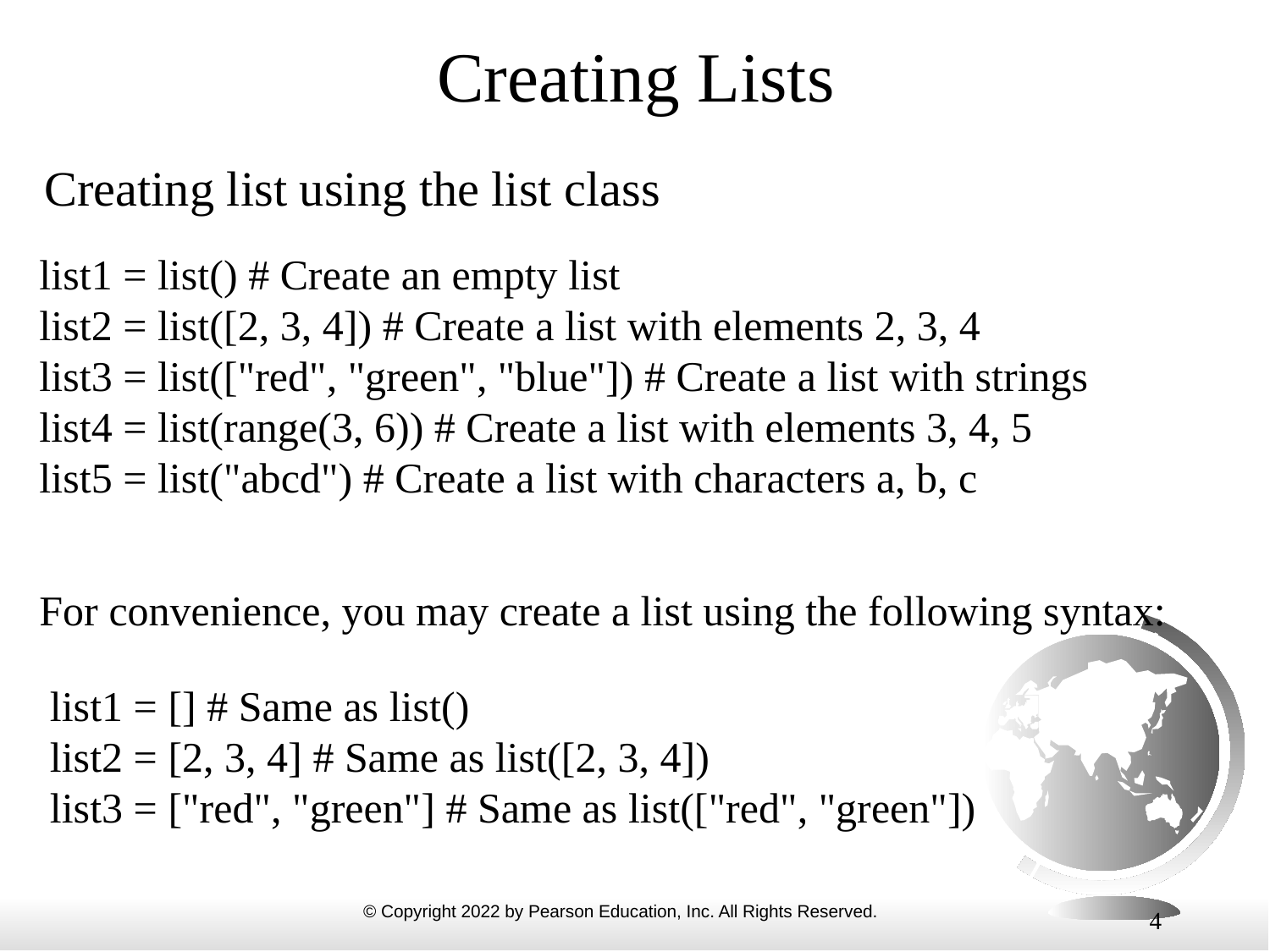

# Creating Lists
Creating list using the list class
list1 = list() # Create an empty list
list2 = list([2, 3, 4]) # Create a list with elements 2, 3, 4
list3 = list(["red", "green", "blue"]) # Create a list with strings
list4 = list(range(3, 6)) # Create a list with elements 3, 4, 5
list5 = list("abcd") # Create a list with characters a, b, c

For convenience, you may create a list using the following syntax:
list1 = [] # Same as list()
list2 = [2, 3, 4] # Same as list([2, 3, 4])
list3 = ["red", "green"] # Same as list(["red", "green"])
4